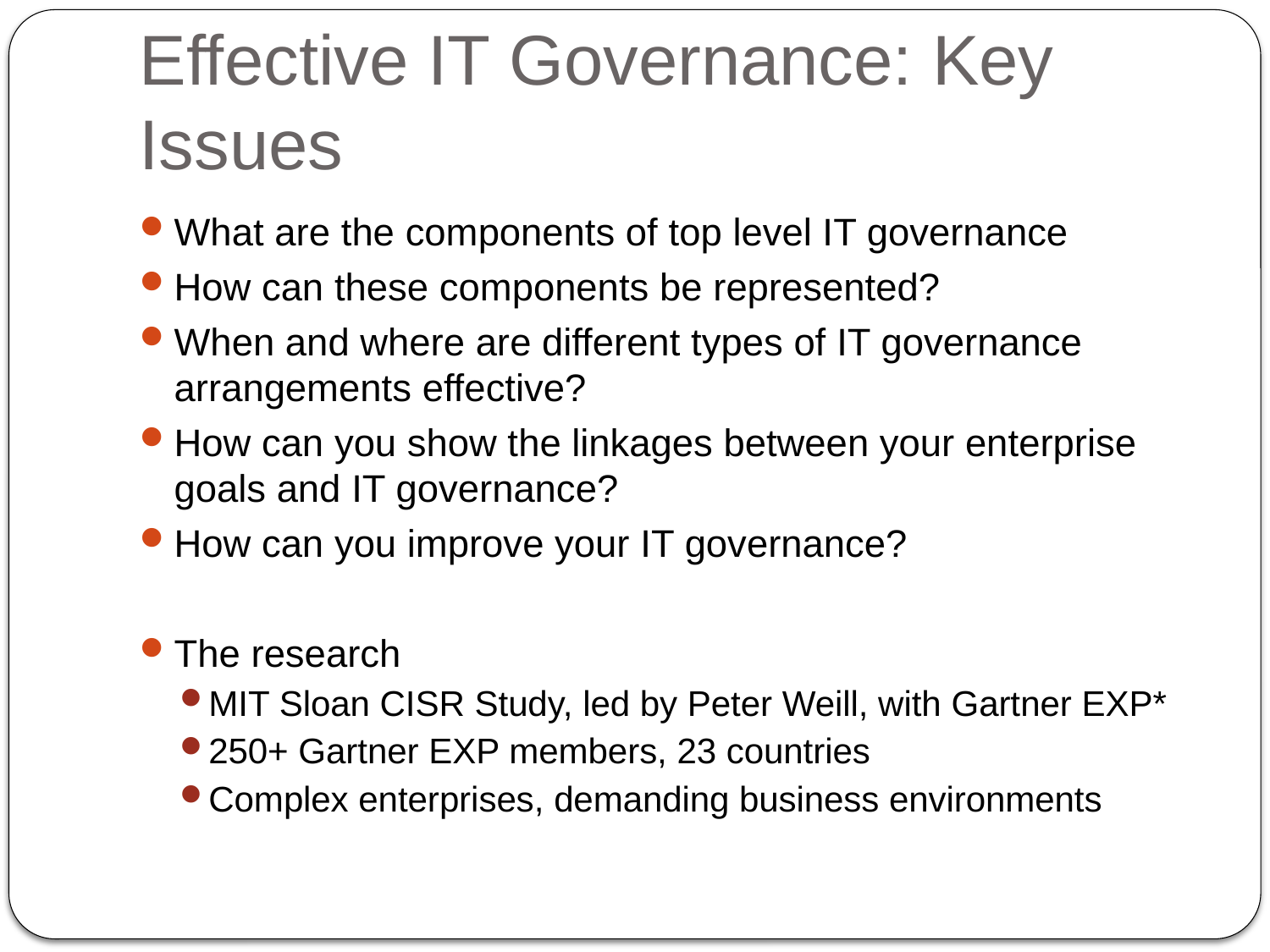

# Effective IT Governance: Key Issues
What are the components of top level IT governance
How can these components be represented?
When and where are different types of IT governance arrangements effective?
How can you show the linkages between your enterprise goals and IT governance?
How can you improve your IT governance?

The research
MIT Sloan CISR Study, led by Peter Weill, with Gartner EXP*
250+ Gartner EXP members, 23 countries
Complex enterprises, demanding business environments